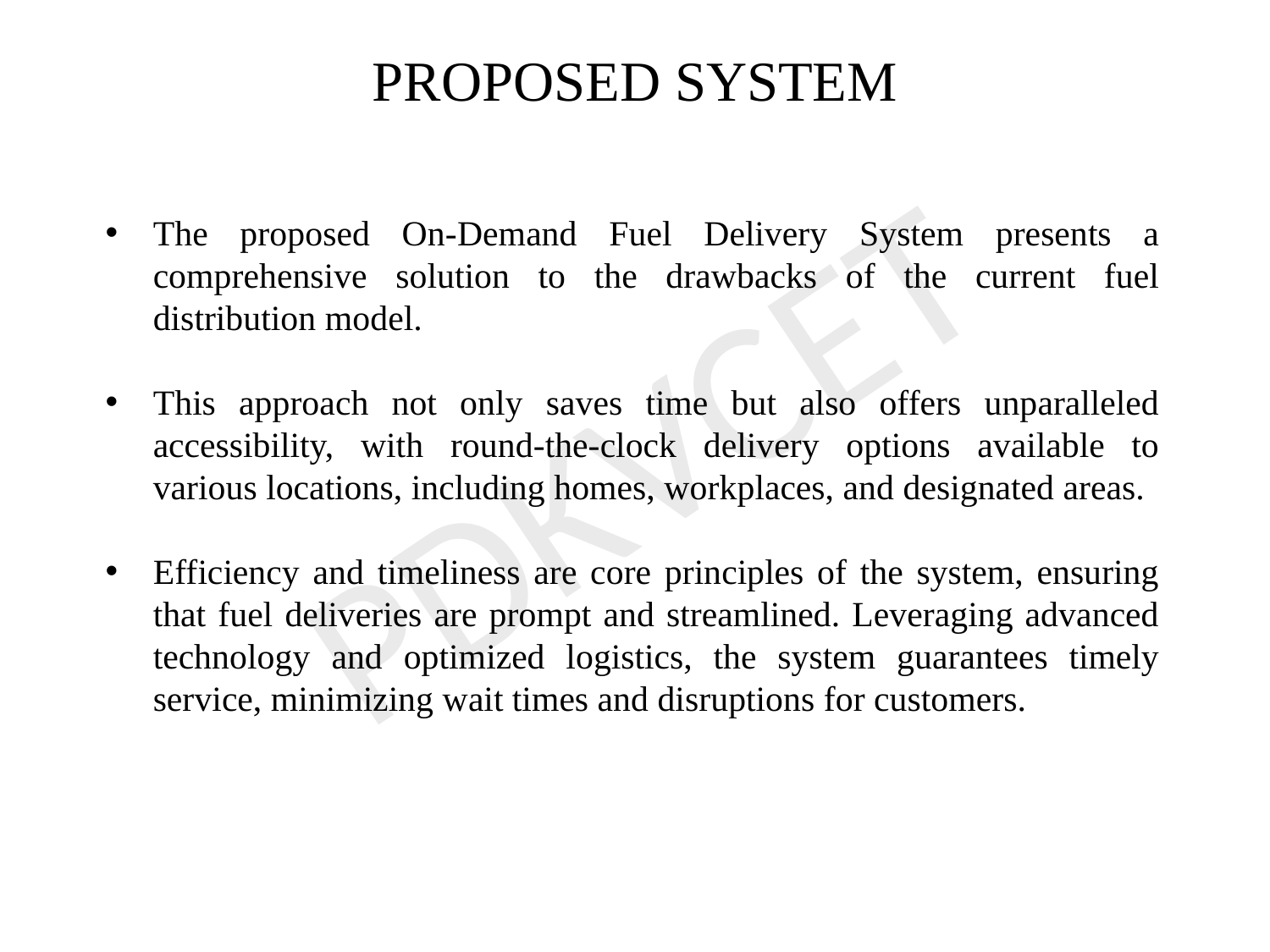

PROPOSED SYSTEM
The proposed On-Demand Fuel Delivery System presents a comprehensive solution to the drawbacks of the current fuel distribution model.

This approach not only saves time but also offers unparalleled accessibility, with round-the-clock delivery options available to various locations, including homes, workplaces, and designated areas.

Efficiency and timeliness are core principles of the system, ensuring that fuel deliveries are prompt and streamlined. Leveraging advanced technology and optimized logistics, the system guarantees timely service, minimizing wait times and disruptions for customers.

PDKVCET